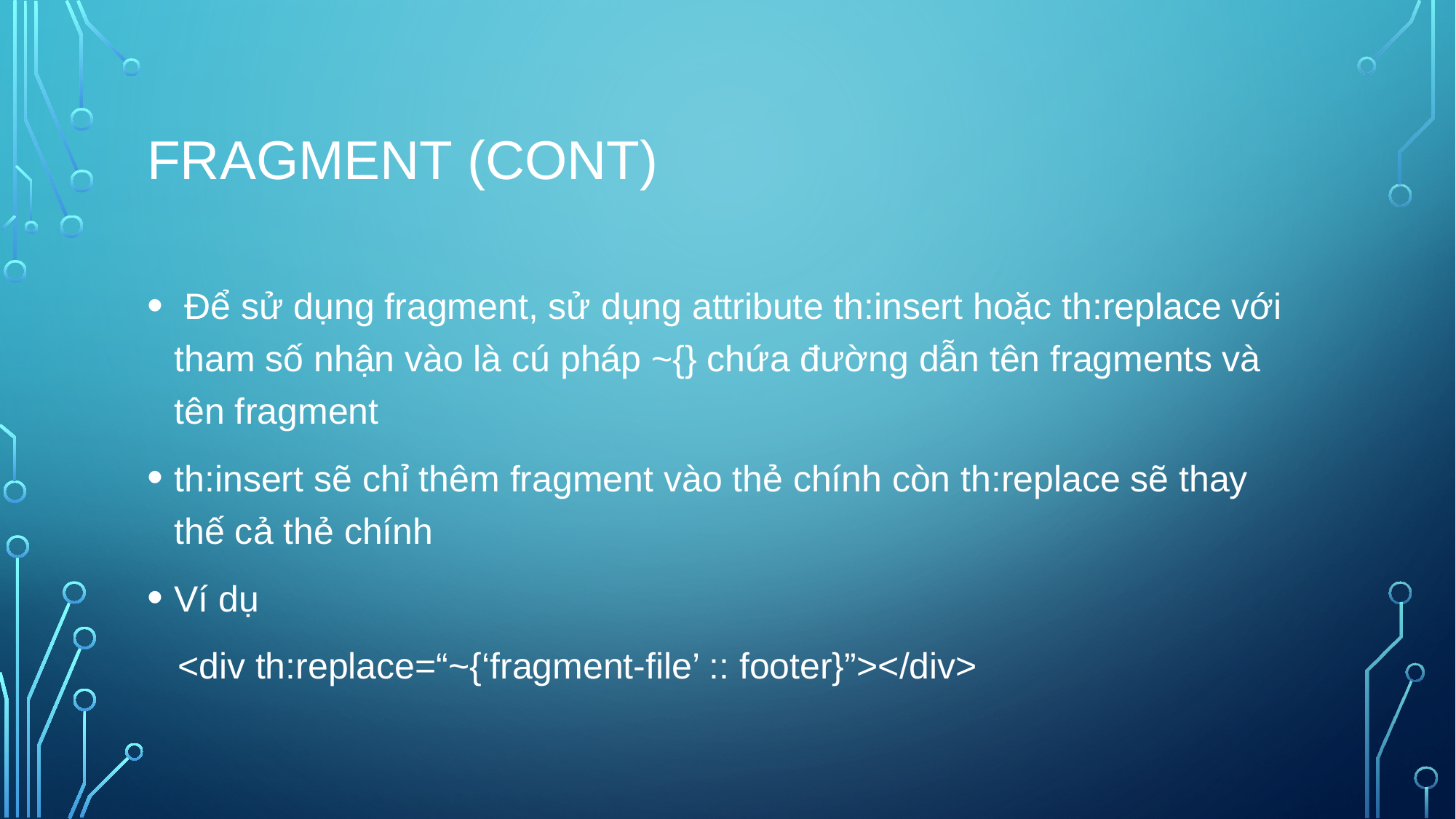

# Fragment (Cont)
 Để sử dụng fragment, sử dụng attribute th:insert hoặc th:replace với tham số nhận vào là cú pháp ~{} chứa đường dẫn tên fragments và tên fragment
th:insert sẽ chỉ thêm fragment vào thẻ chính còn th:replace sẽ thay thế cả thẻ chính
Ví dụ
   <div th:replace=“~{‘fragment-file’ :: footer}”></div>